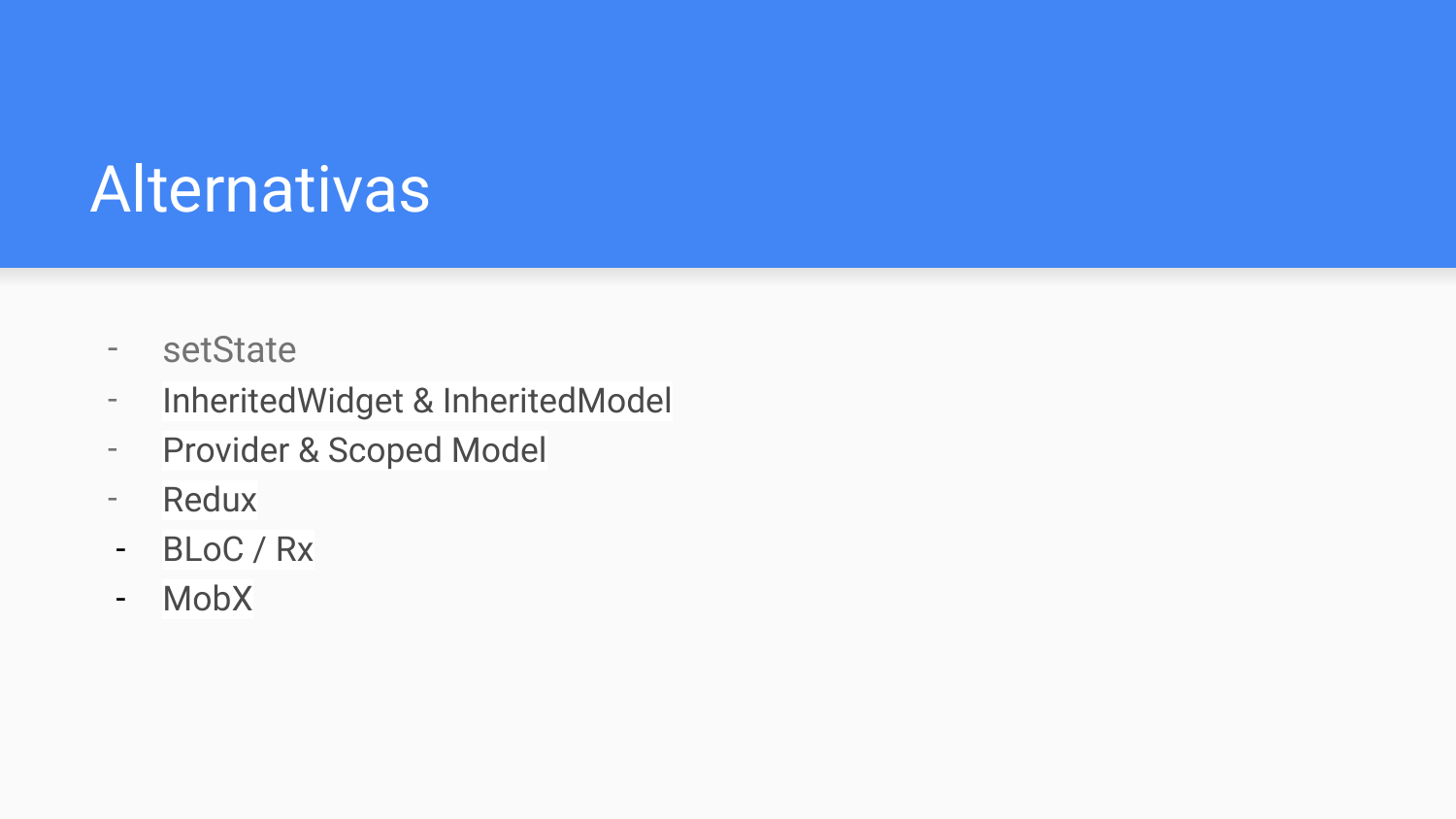

# Alternativas
setState
InheritedWidget & InheritedModel
Provider & Scoped Model
Redux
BLoC / Rx
MobX